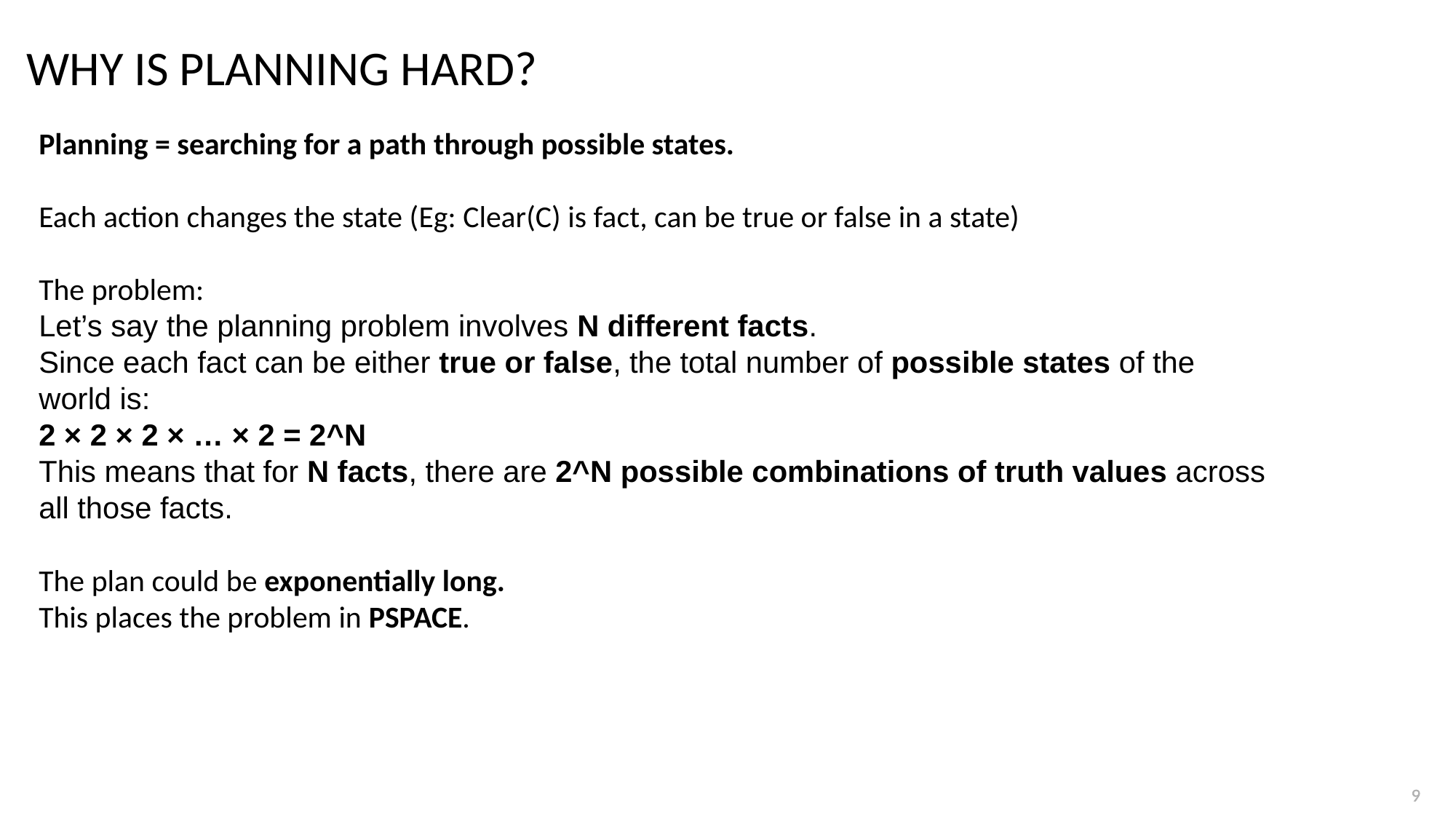

# Why is planning HARD?
Planning = searching for a path through possible states.
Each action changes the state (Eg: Clear(C) is fact, can be true or false in a state)
The problem:
Let’s say the planning problem involves N different facts.
Since each fact can be either true or false, the total number of possible states of the world is:
2 × 2 × 2 × … × 2 = 2^N
This means that for N facts, there are 2^N possible combinations of truth values across all those facts.

The plan could be exponentially long.
This places the problem in PSPACE.

9